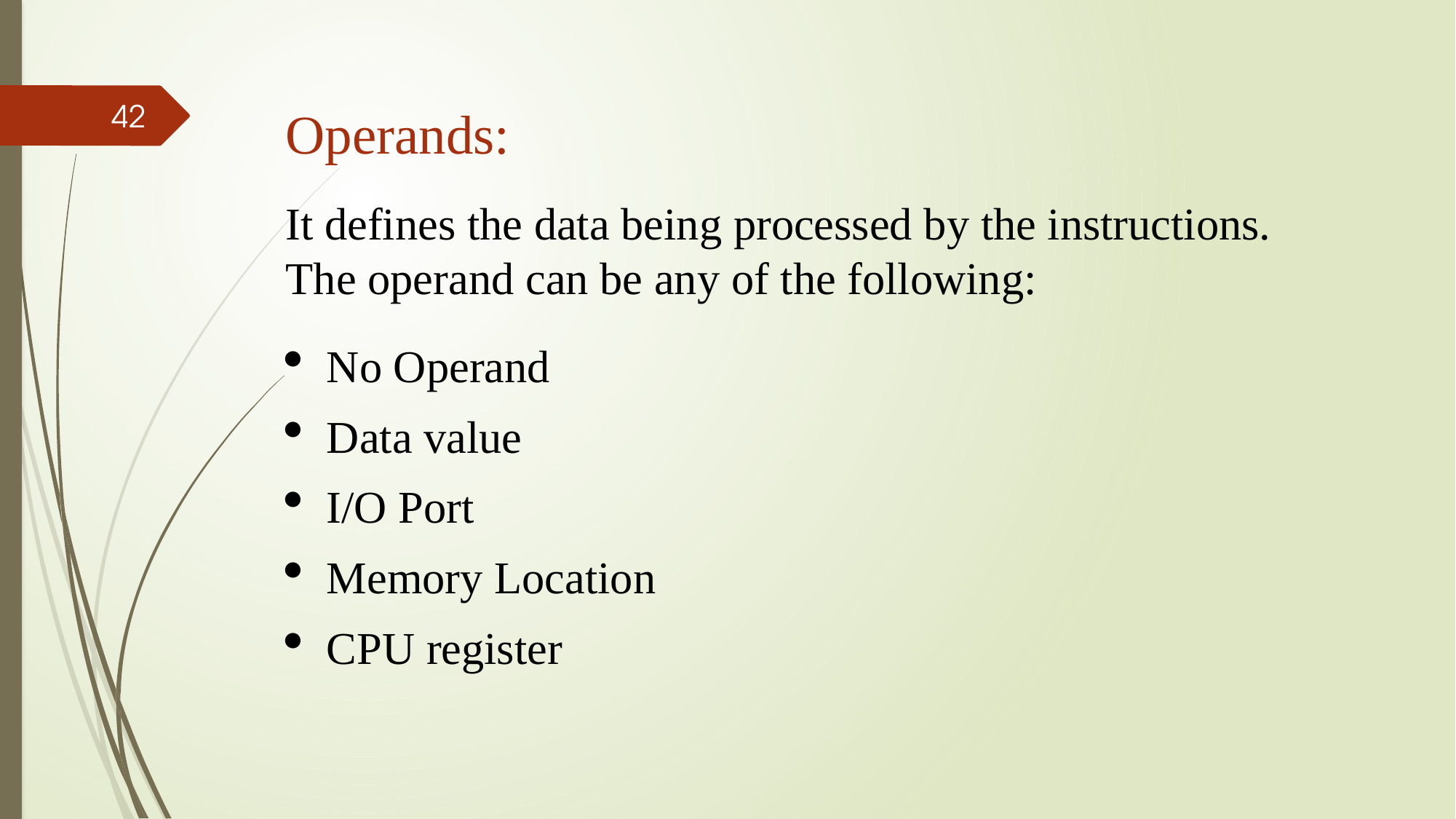

42
Operands:
It defines the data being processed by the instructions. The operand can be any of the following:
No Operand
Data value
I/O Port
Memory Location
CPU register